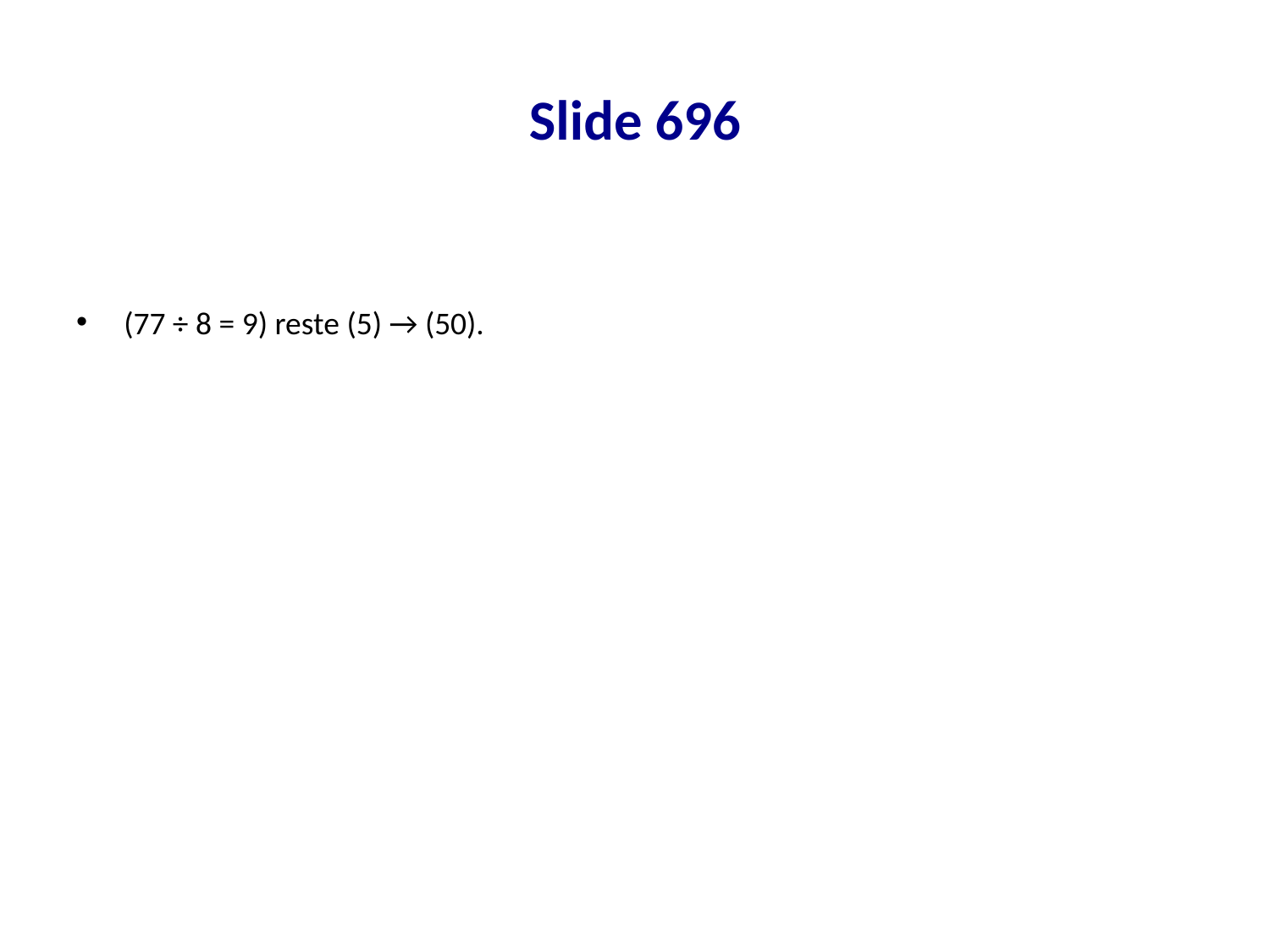

# Slide 696

(77 ÷ 8 = 9) reste (5) → (50).